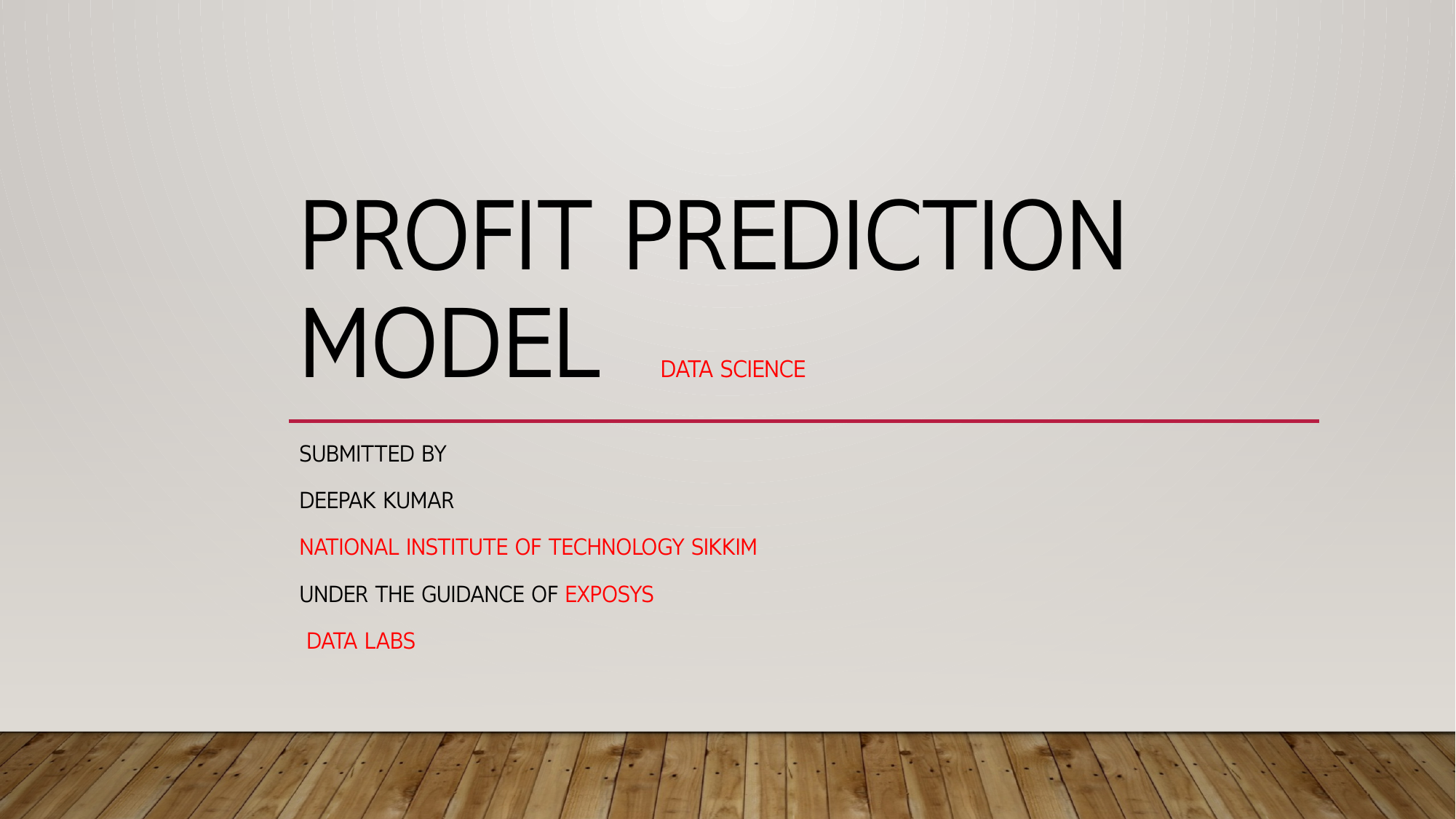

# PROFIT PREDICTION MODEL  DATA SCIENCE
SUBMITTED BY
DEEPAK KUMAR
National institute of technology Sikkim
Under the guidance of exposys
 data labs